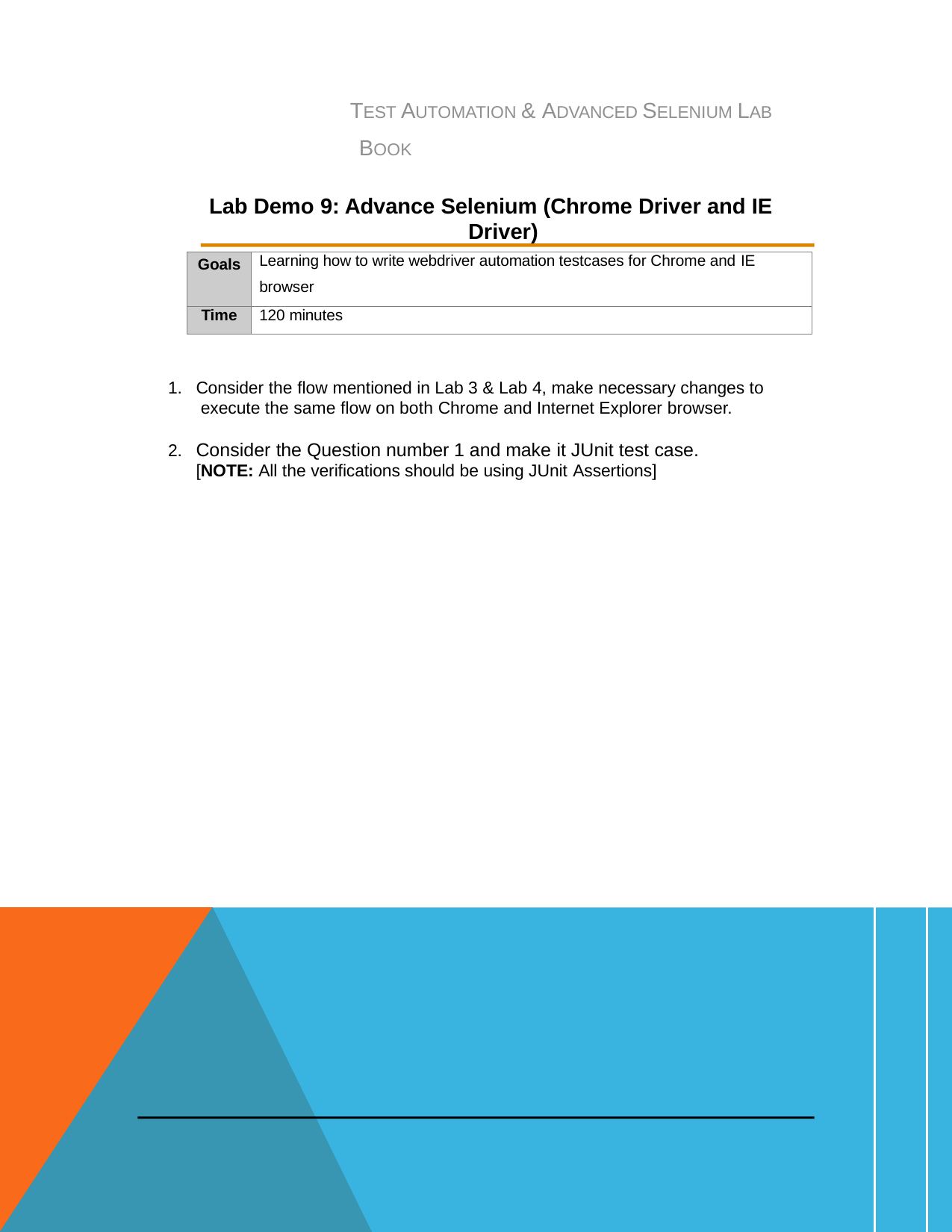

TEST AUTOMATION & ADVANCED SELENIUM LAB  BOOK

Lab Demo 9: Advance Selenium (Chrome Driver and IE  Driver)

| Goals | Learning how to write webdriver automation testcases for Chrome and IE browser |
| --- | --- |
| Time | 120 minutes |
Consider the flow mentioned in Lab 3 & Lab 4, make necessary changes to  execute the same flow on both Chrome and Internet Explorer browser.

Consider the Question number 1 and make it JUnit test case.
[NOTE: All the verifications should be using JUnit Assertions]